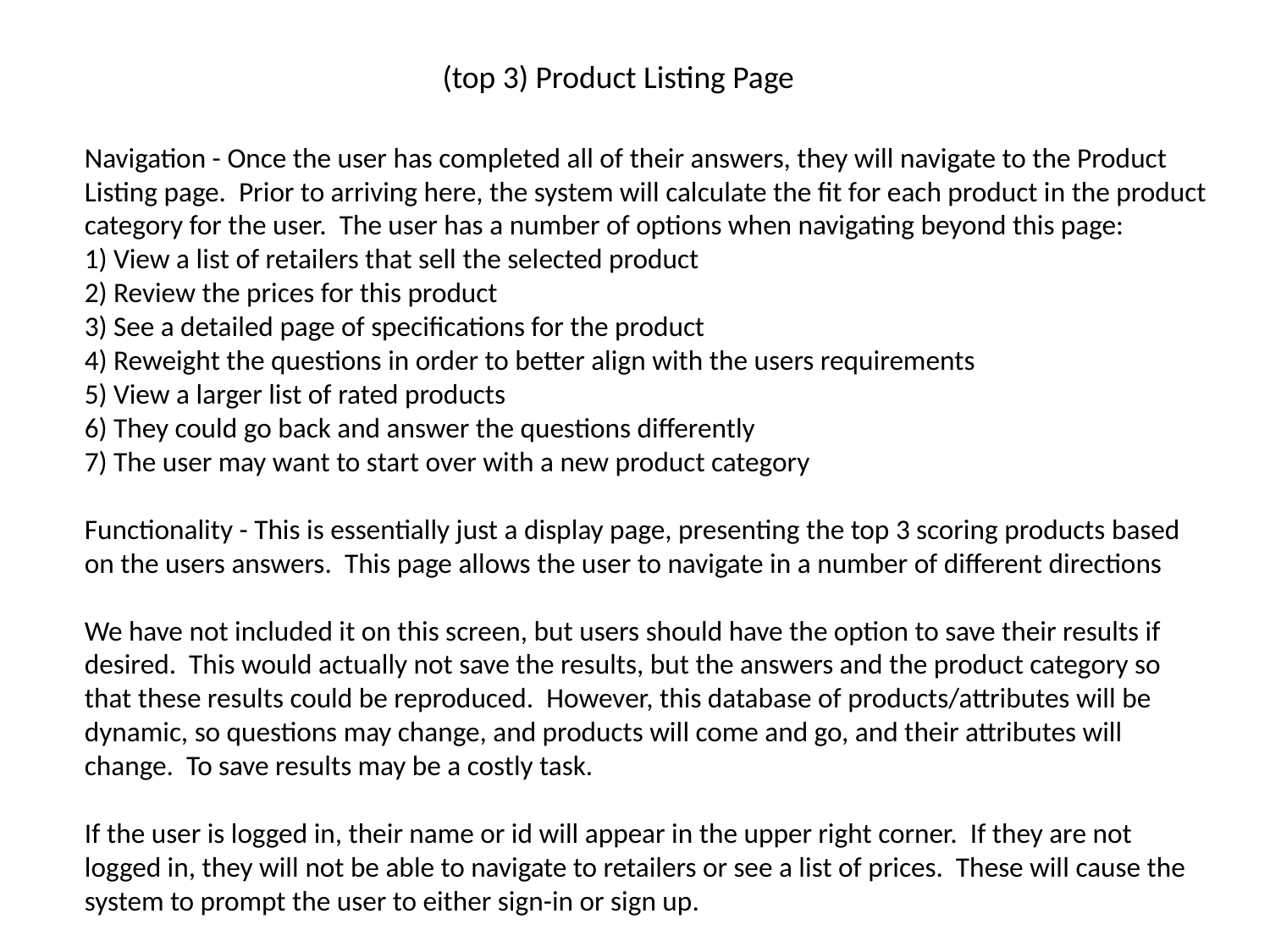

(top 3) Product Listing Page

Navigation - Once the user has completed all of their answers, they will navigate to the Product Listing page.  Prior to arriving here, the system will calculate the fit for each product in the product category for the user.  The user has a number of options when navigating beyond this page:
1) View a list of retailers that sell the selected product
2) Review the prices for this product
3) See a detailed page of specifications for the product
4) Reweight the questions in order to better align with the users requirements
5) View a larger list of rated products
6) They could go back and answer the questions differently
7) The user may want to start over with a new product category

Functionality - This is essentially just a display page, presenting the top 3 scoring products based on the users answers.  This page allows the user to navigate in a number of different directions

We have not included it on this screen, but users should have the option to save their results if desired.  This would actually not save the results, but the answers and the product category so that these results could be reproduced.  However, this database of products/attributes will be dynamic, so questions may change, and products will come and go, and their attributes will change.  To save results may be a costly task.

If the user is logged in, their name or id will appear in the upper right corner.  If they are not logged in, they will not be able to navigate to retailers or see a list of prices.  These will cause the system to prompt the user to either sign-in or sign up.